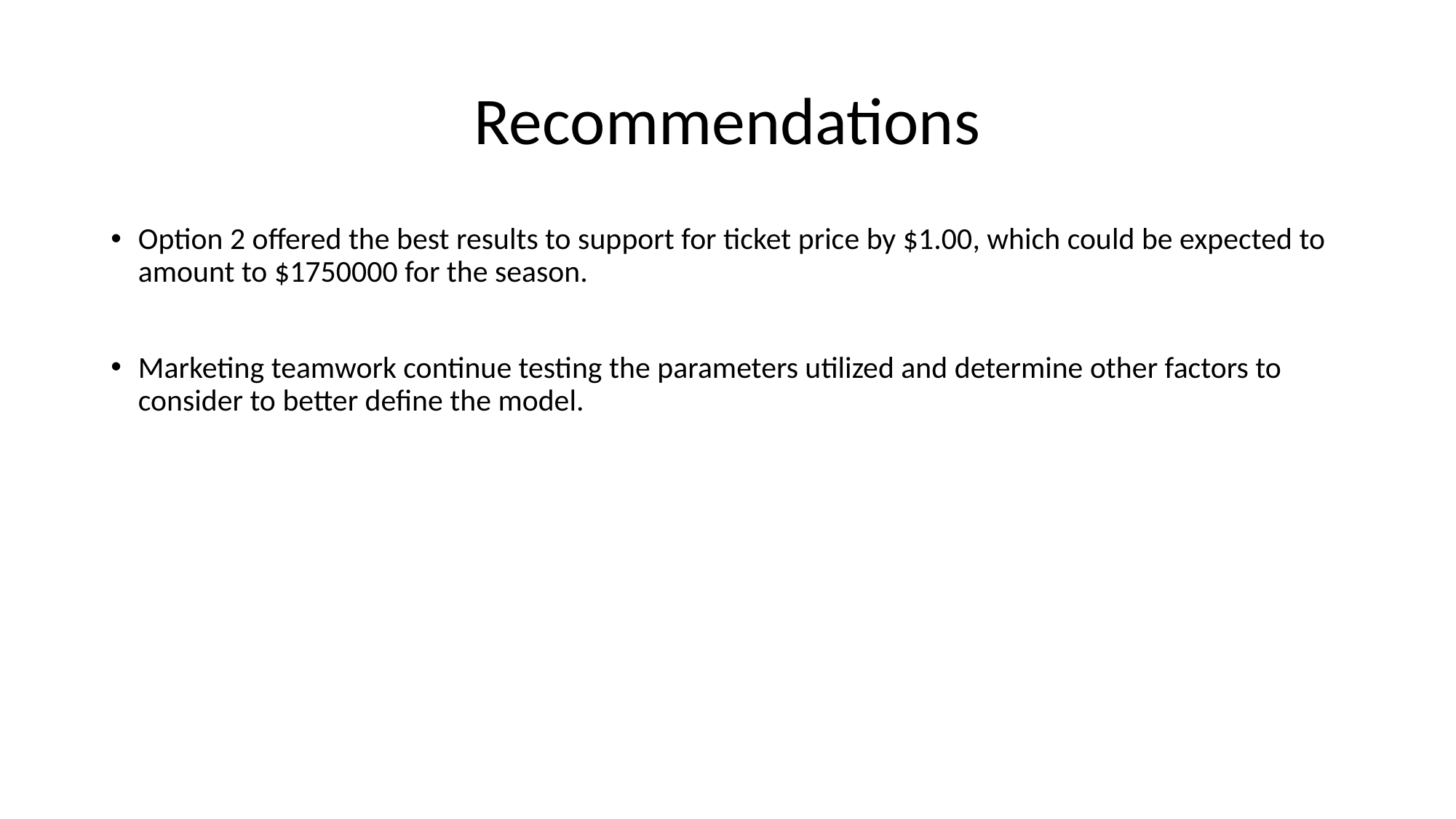

# Recommendations
Option 2 offered the best results to support for ticket price by $1.00, which could be expected to amount to $1750000 for the season.

Marketing teamwork continue testing the parameters utilized and determine other factors to consider to better define the model.